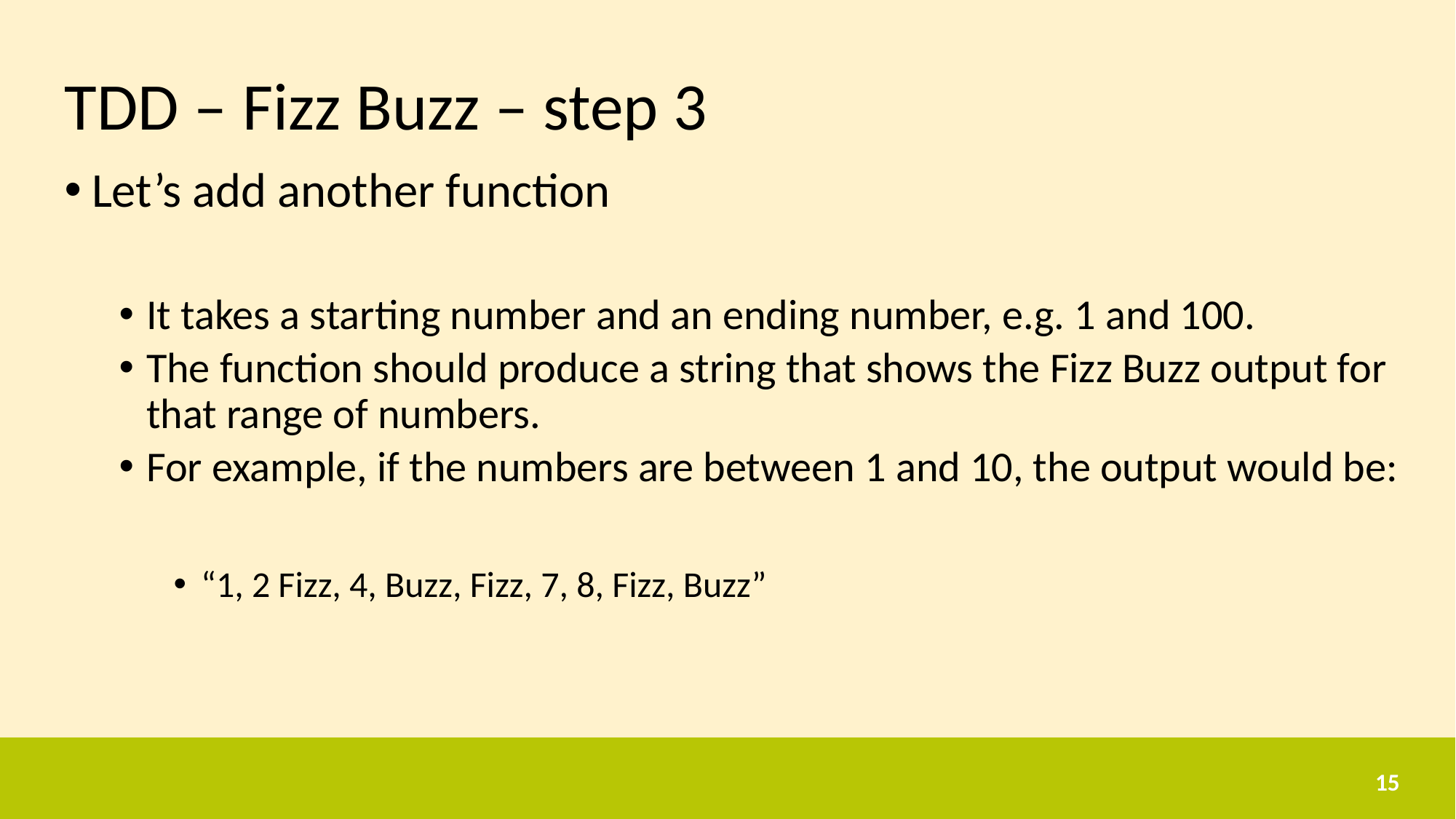

# TDD – Fizz Buzz – step 3
Let’s add another function

It takes a starting number and an ending number, e.g. 1 and 100.
The function should produce a string that shows the Fizz Buzz output for that range of numbers.
For example, if the numbers are between 1 and 10, the output would be:

“1, 2 Fizz, 4, Buzz, Fizz, 7, 8, Fizz, Buzz”

15